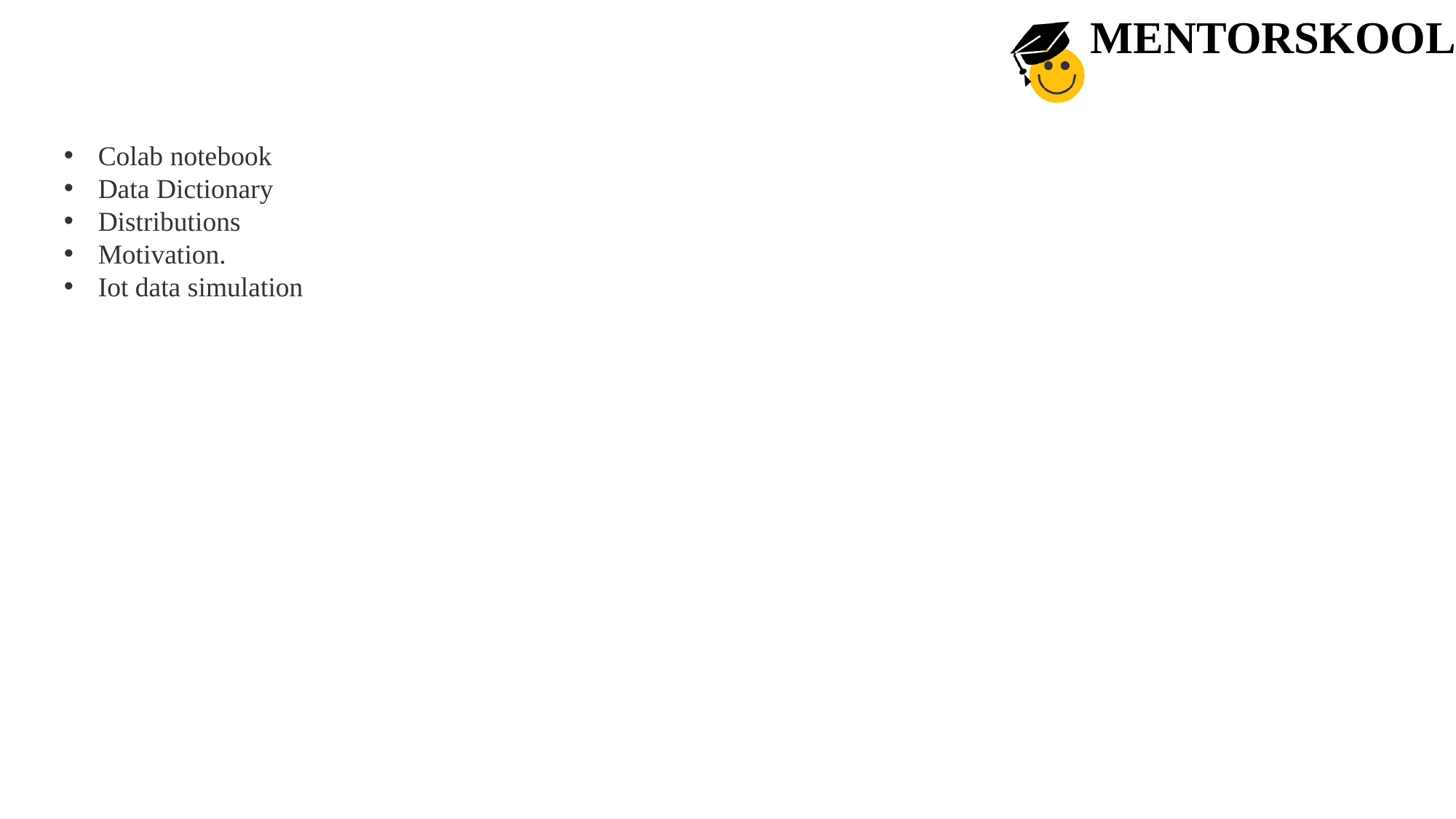

Colab notebook
Data Dictionary
Distributions
Motivation.
Iot data simulation